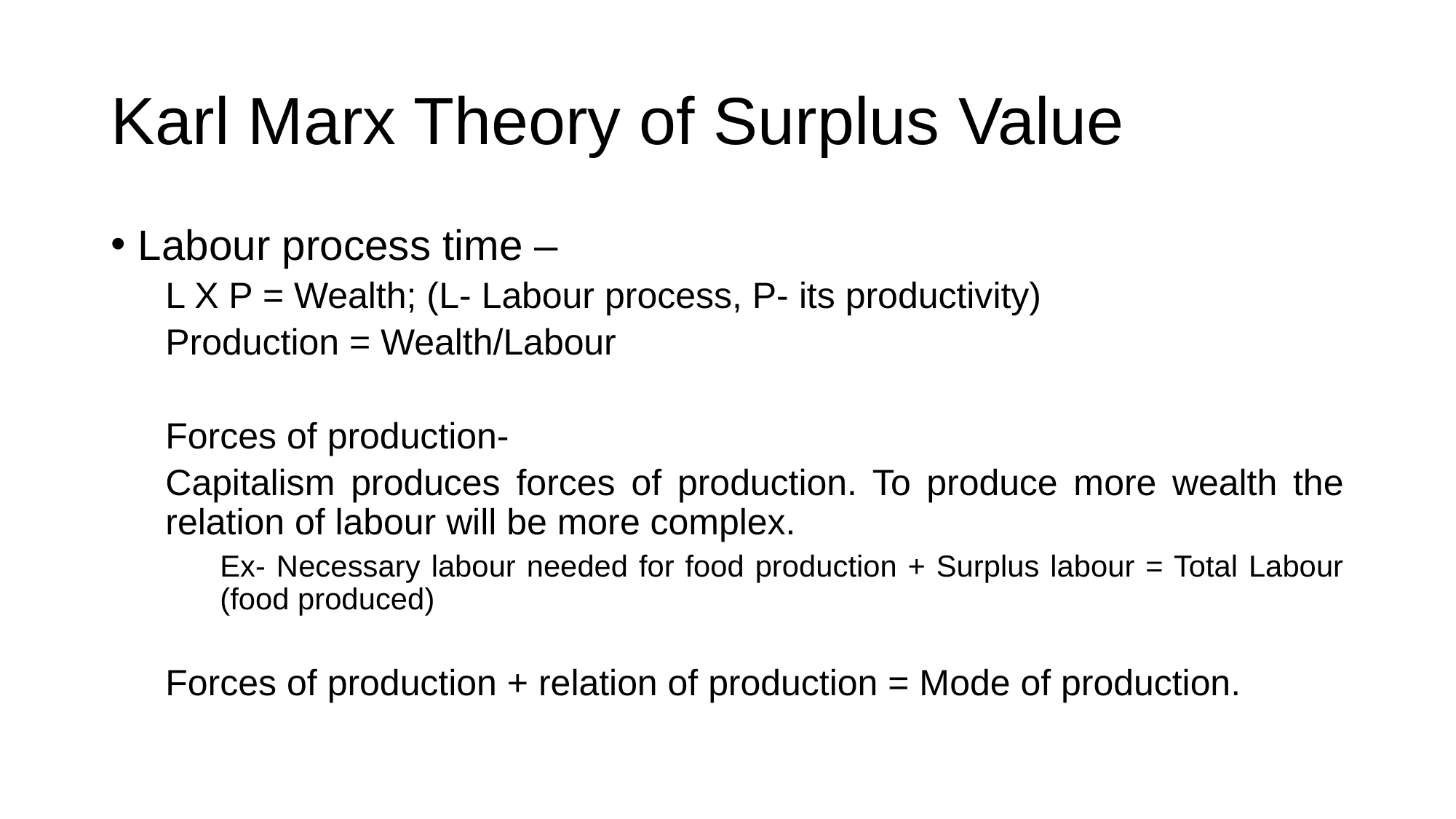

# Karl Marx Theory of Surplus Value
Labour process time –
L X P = Wealth; (L- Labour process, P- its productivity)
Production = Wealth/Labour

Forces of production-
Capitalism produces forces of production. To produce more wealth the relation of labour will be more complex.
Ex- Necessary labour needed for food production + Surplus labour = Total Labour (food produced)

Forces of production + relation of production = Mode of production.